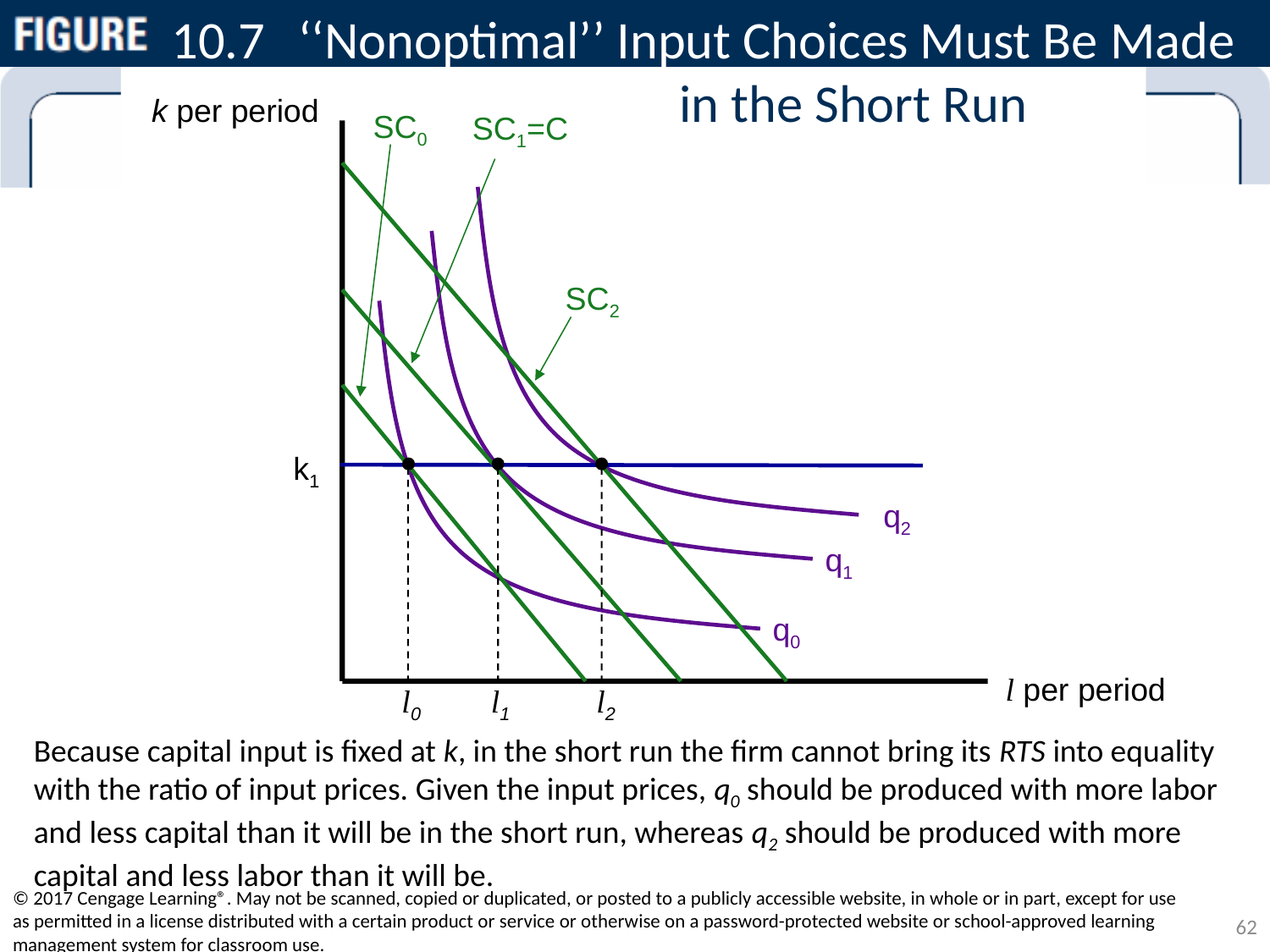

# 10.7	‘‘Nonoptimal’’ Input Choices Must Be Made in the Short Run
k per period

l per period

SC0

SC1=C

SC2

q2

q1

q0
k1

l0

l1

l2
Because capital input is fixed at k, in the short run the firm cannot bring its RTS into equality with the ratio of input prices. Given the input prices, q0 should be produced with more labor and less capital than it will be in the short run, whereas q2 should be produced with more capital and less labor than it will be.

© 2017 Cengage Learning®. May not be scanned, copied or duplicated, or posted to a publicly accessible website, in whole or in part, except for use as permitted in a license distributed with a certain product or service or otherwise on a password-protected website or school-approved learning management system for classroom use.
62